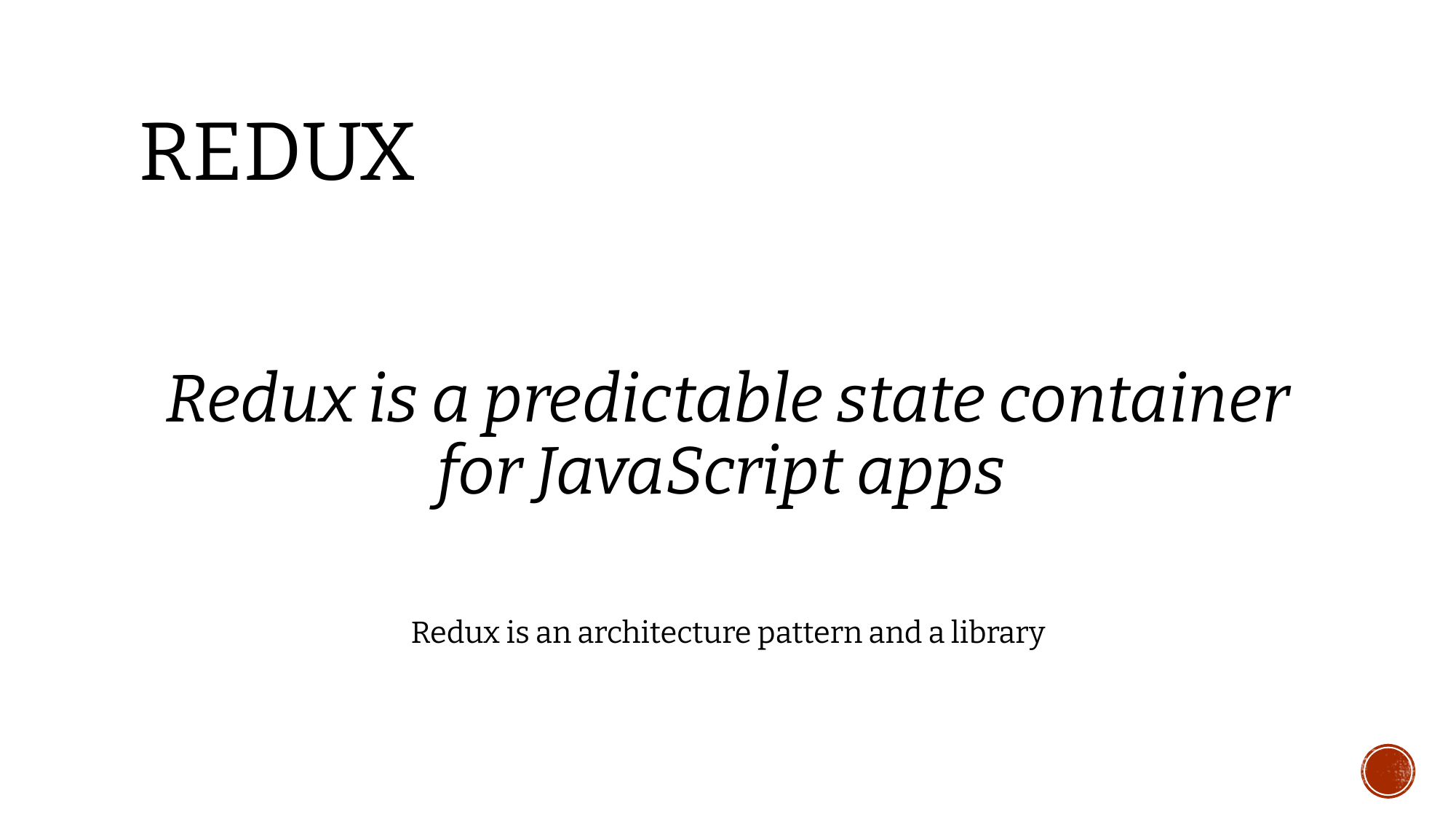

# Redux

Redux is a predictable state container for JavaScript apps

Redux is an architecture pattern and a library